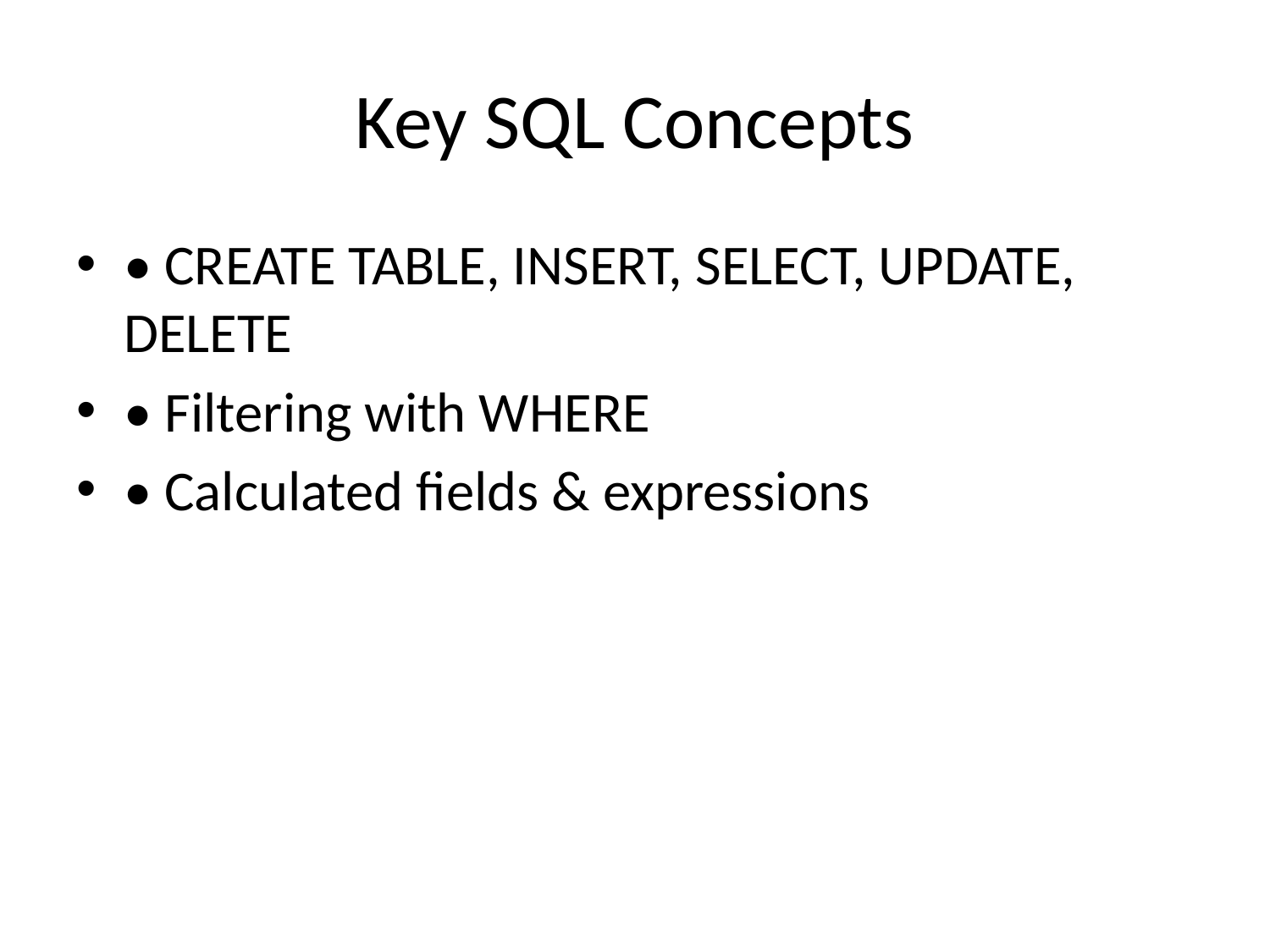

# Key SQL Concepts
• CREATE TABLE, INSERT, SELECT, UPDATE, DELETE
• Filtering with WHERE
• Calculated fields & expressions